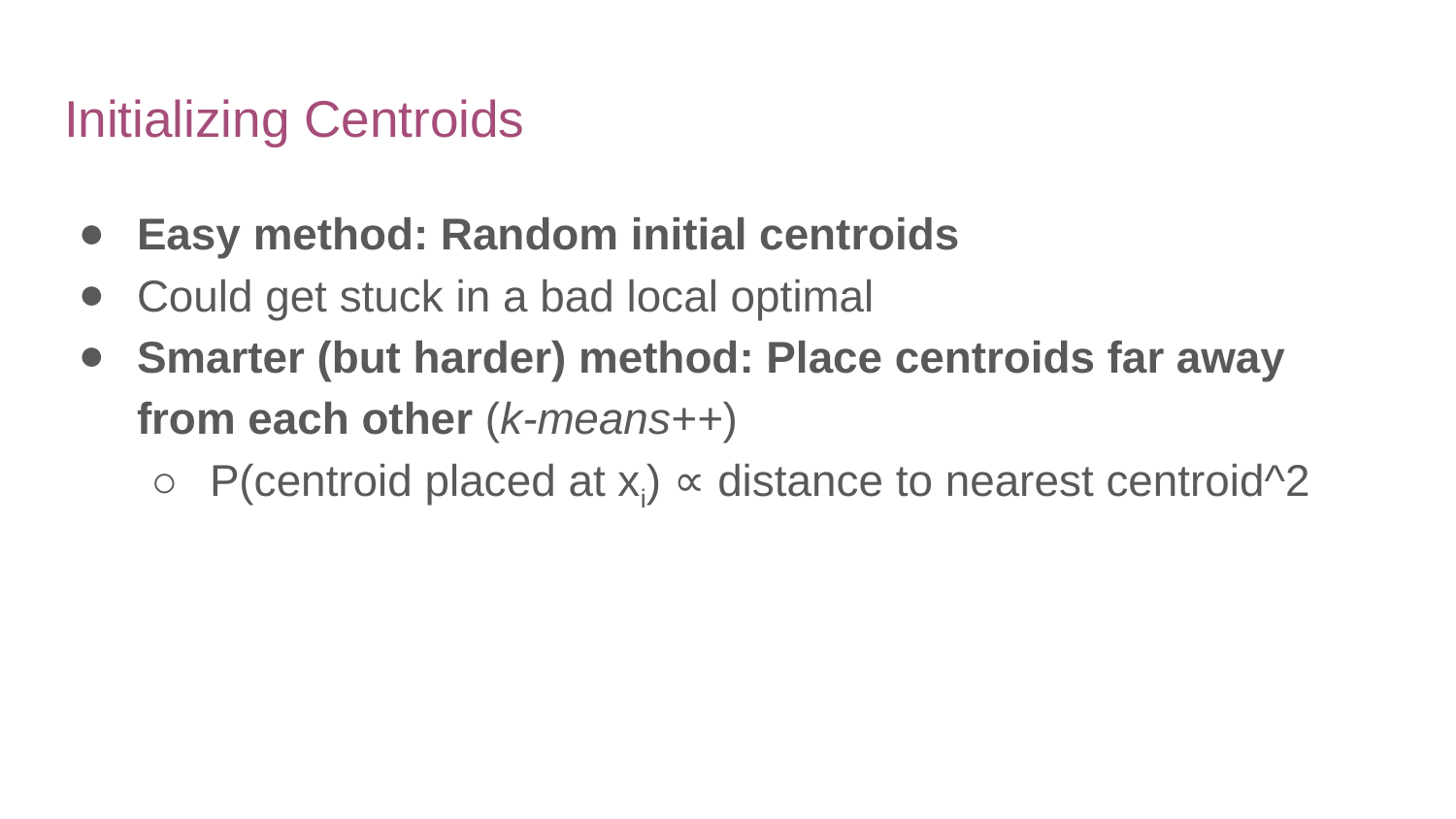

# Initializing Centroids
Easy method: Random initial centroids
Could get stuck in a bad local optimal
Smarter (but harder) method: Place centroids far away from each other (k-means++)
P(centroid placed at xi) ∝ distance to nearest centroid^2